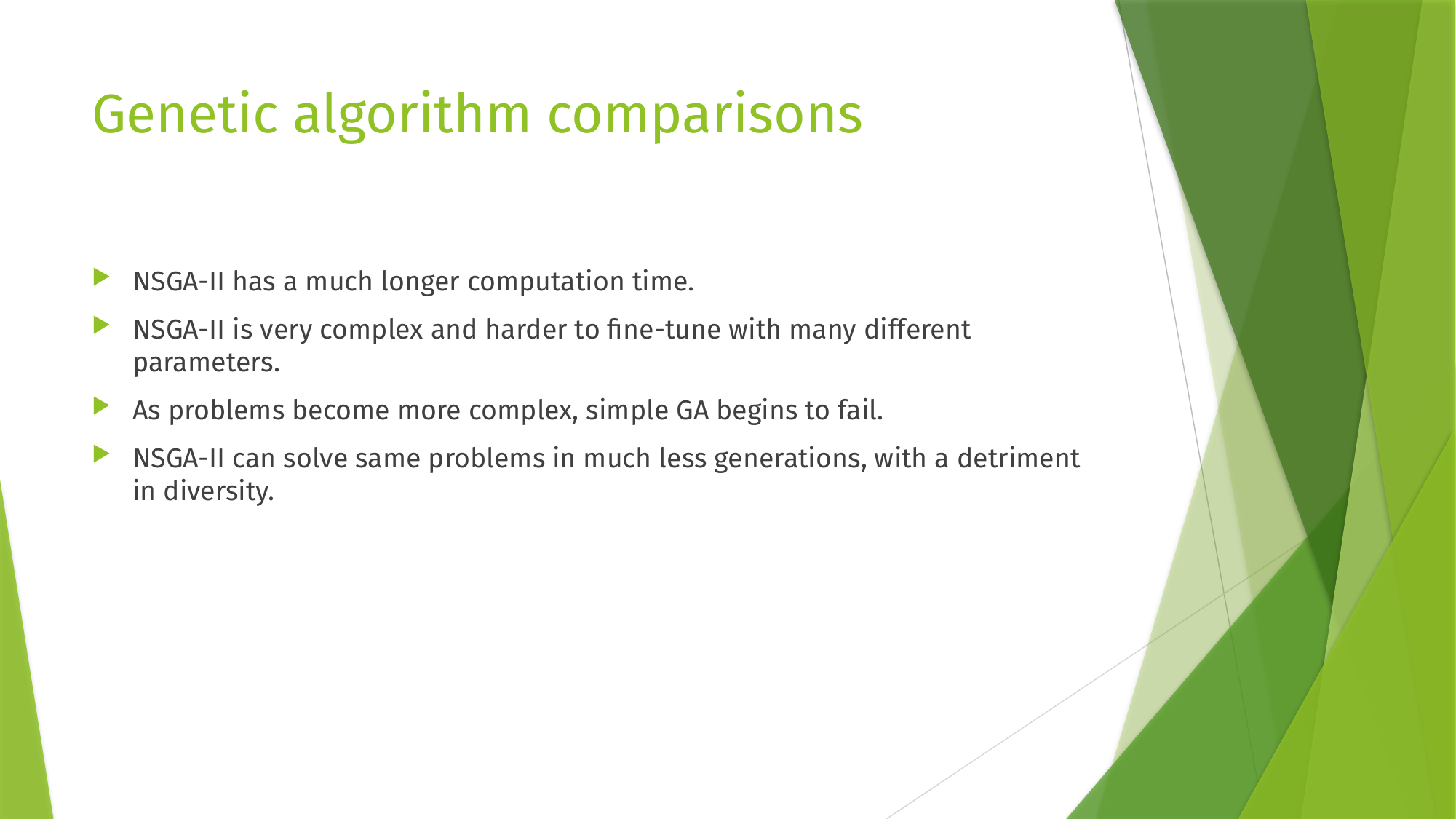

# Genetic algorithm comparisons
NSGA-II has a much longer computation time.
NSGA-II is very complex and harder to fine-tune with many different parameters.
As problems become more complex, simple GA begins to fail.
NSGA-II can solve same problems in much less generations, with a detriment in diversity.